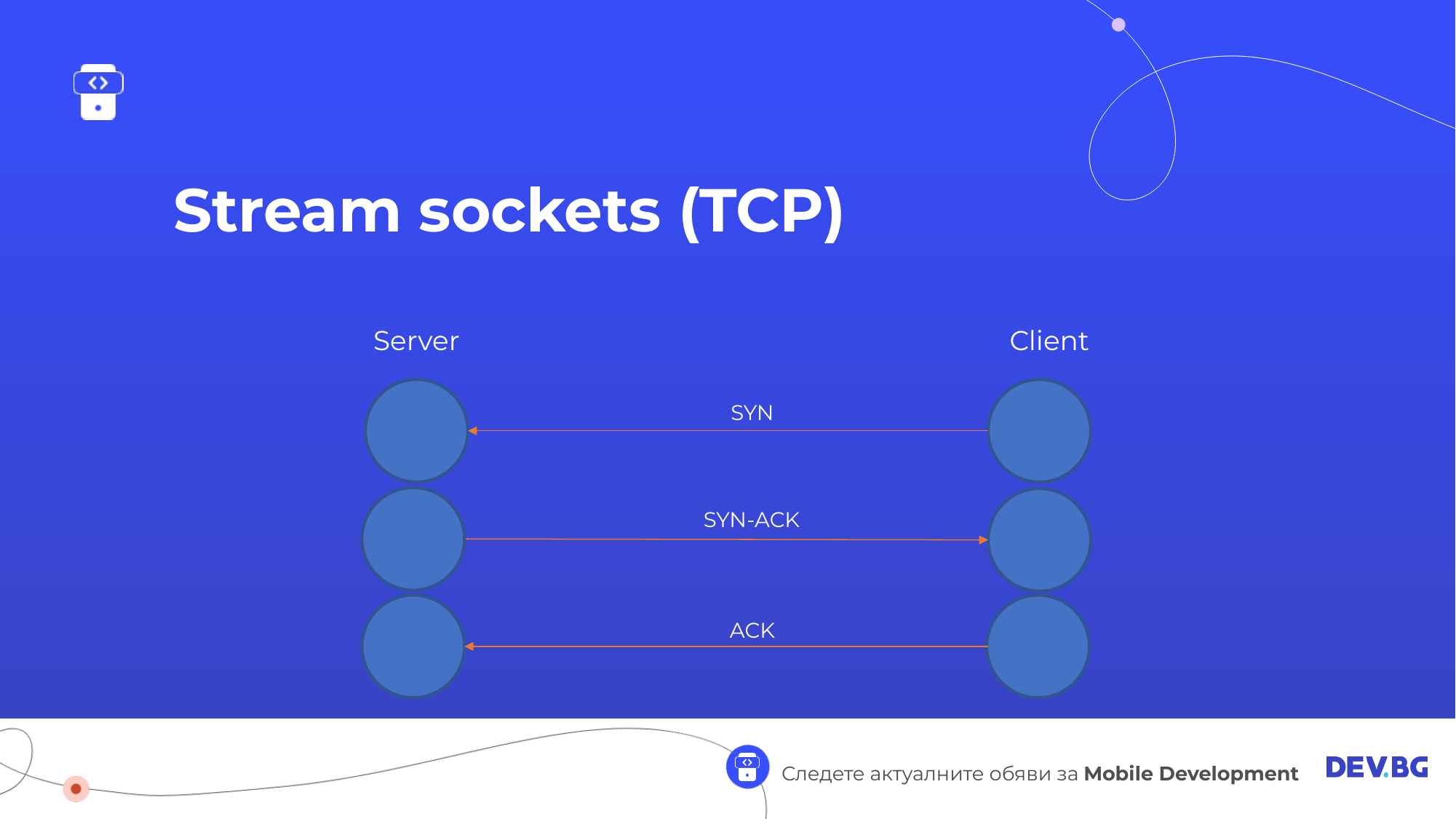

Stream sockets (TCP)
Client
Server

SYN

SYN-ACK

ACK